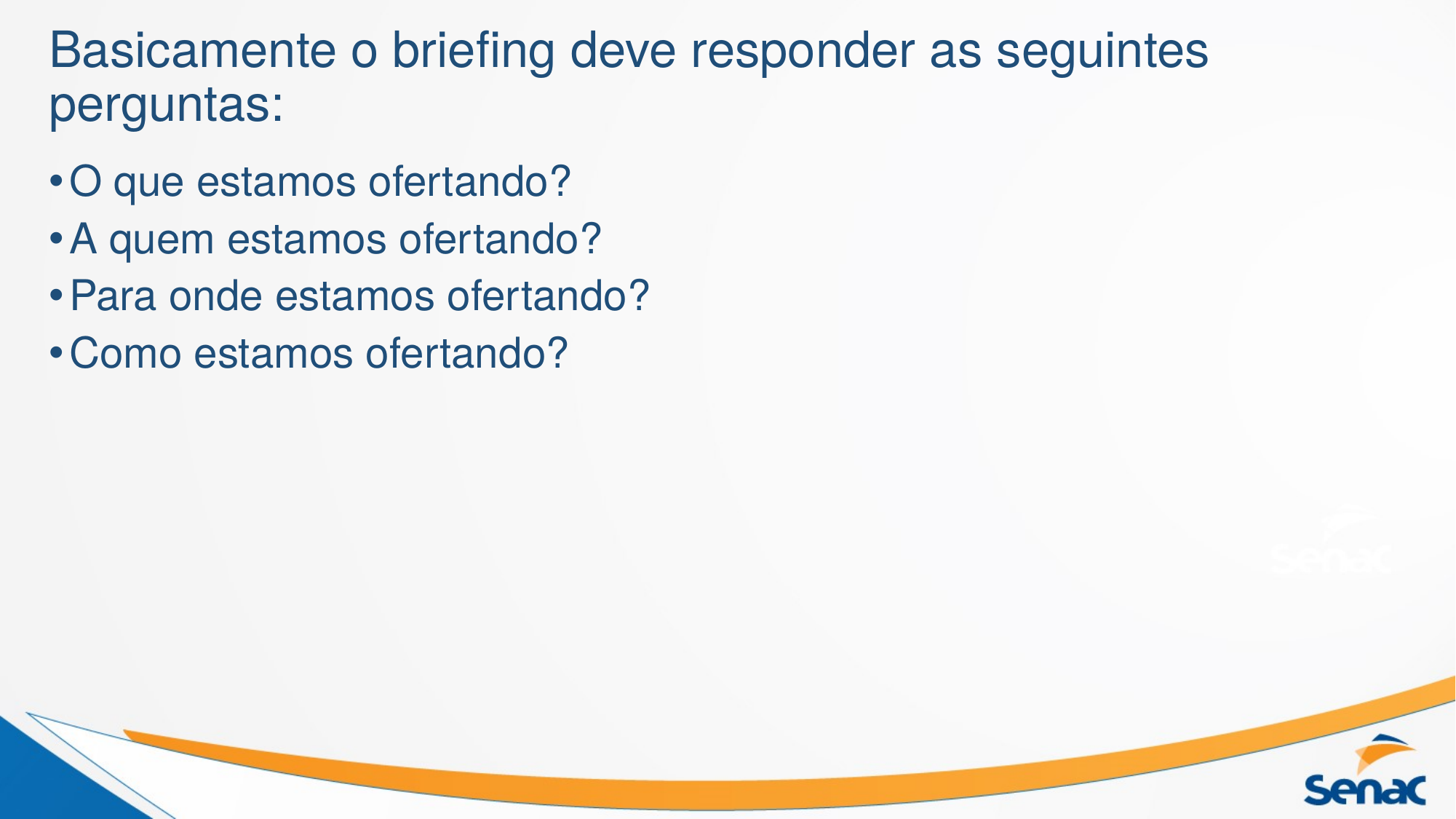

# Basicamente o briefing deve responder as seguintes perguntas:
O que estamos ofertando?
A quem estamos ofertando?
Para onde estamos ofertando?
Como estamos ofertando?